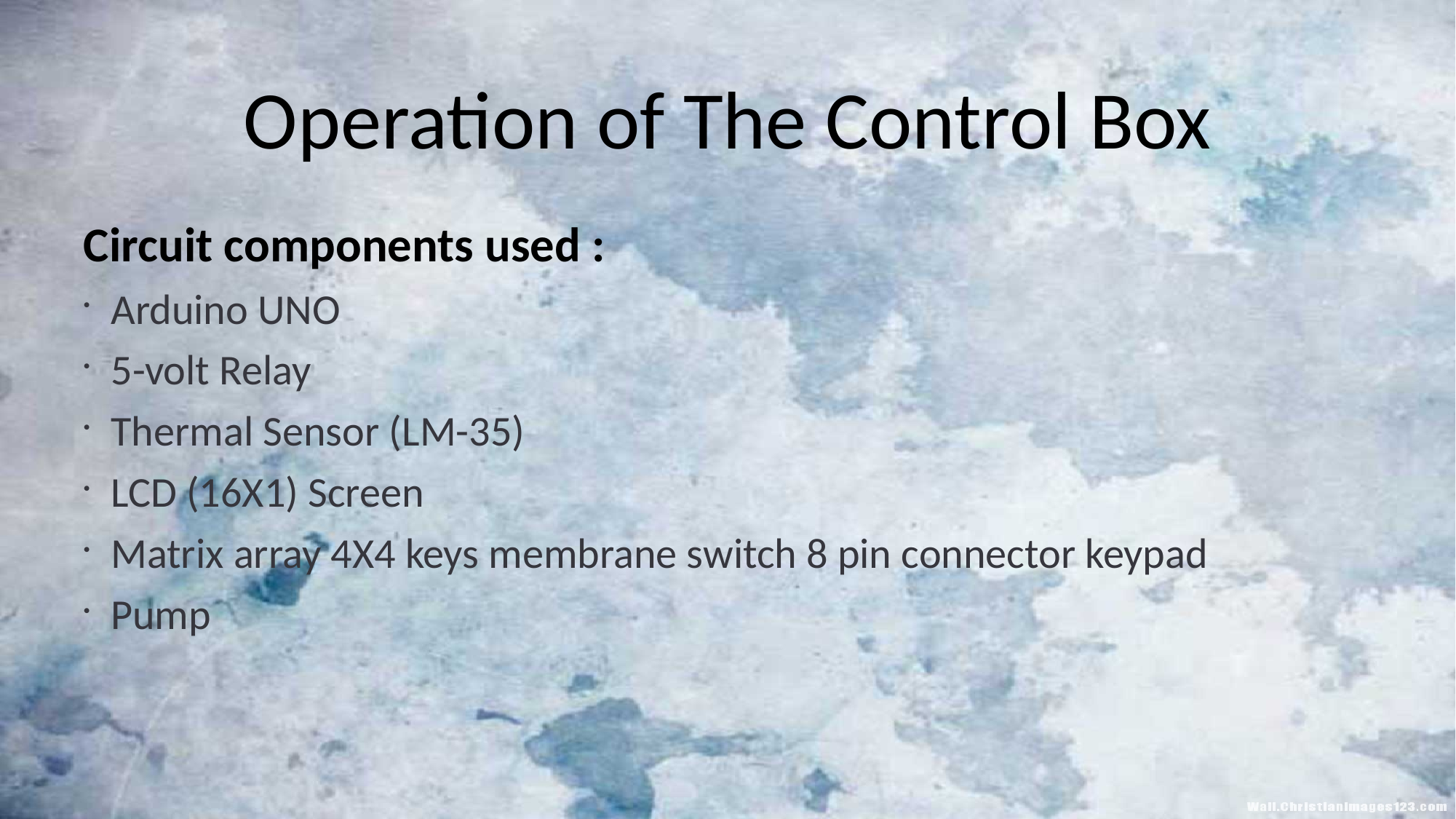

Operation of The Control Box
Circuit components used :
Arduino UNO
5-volt Relay
Thermal Sensor (LM-35)
LCD (16X1) Screen
Matrix array 4X4 keys membrane switch 8 pin connector keypad
Pump